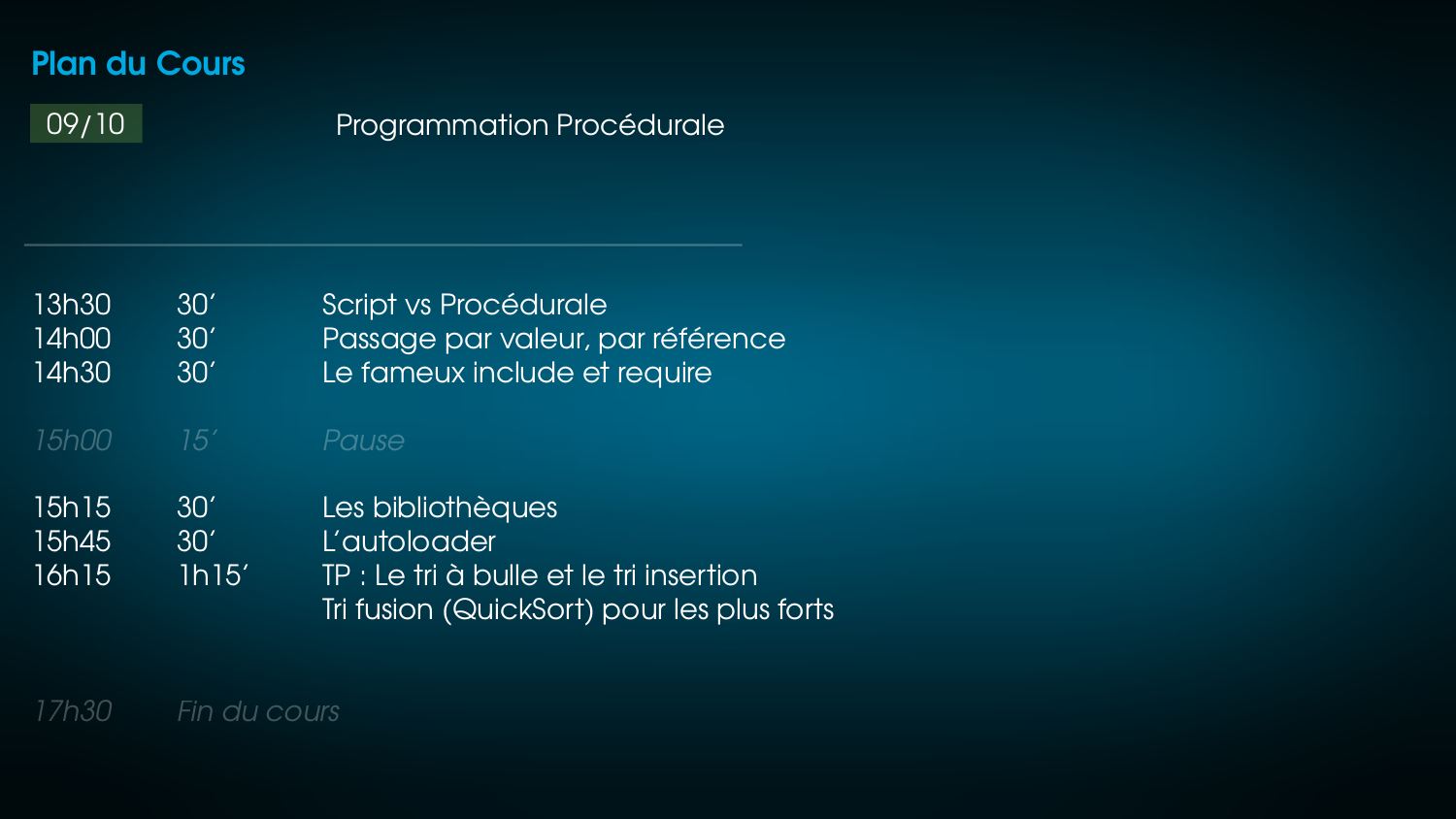

Plan du Cours
Programmation Procédurale
09/10
13h30	30’	Script vs Procédurale
14h00	30’	Passage par valeur, par référence
14h30	30’	Le fameux include et require

15h00	15’	Pause

15h15	30’	Les bibliothèques
15h45	30’	L’autoloader
16h15 	1h15’	TP : Le tri à bulle et le tri insertion
		Tri fusion (QuickSort) pour les plus forts

17h30	Fin du cours